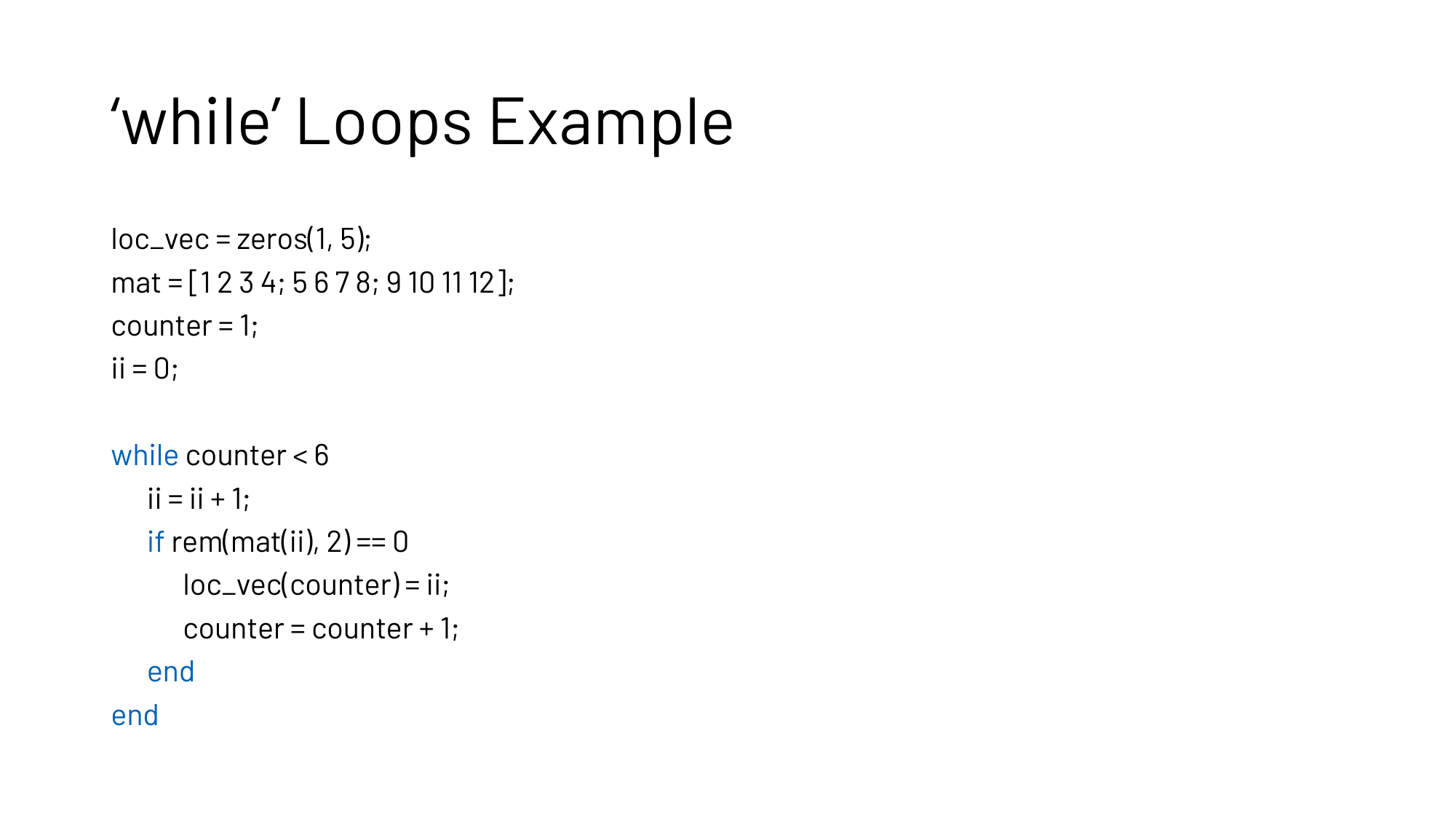

# ‘while’ Loops Example
loc_vec = zeros(1, 5);
mat = [1 2 3 4; 5 6 7 8; 9 10 11 12];
counter = 1;
ii = 0;

while counter < 6
      ii = ii + 1;
      if rem(mat(ii), 2) == 0
            loc_vec(counter) = ii;
            counter = counter + 1;
      end
end